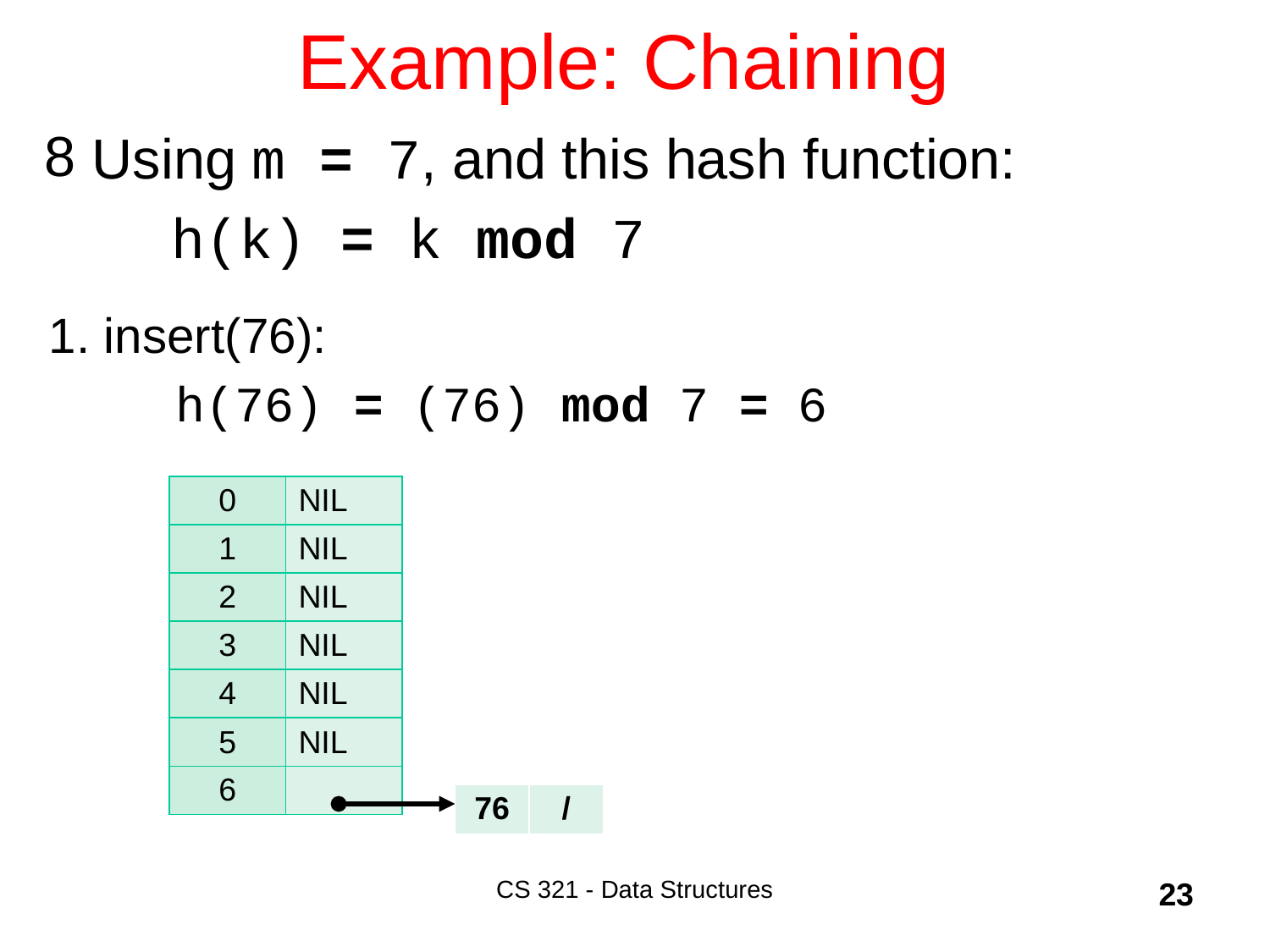

# Example: Chaining
Using m = 7, and this hash function:
	h(k) = k mod 7

1. insert(76):
	h(76) = (76) mod 7 = 6
| 0 | NIL |
| --- | --- |
| 1 | NIL |
| 2 | NIL |
| 3 | NIL |
| 4 | NIL |
| 5 | NIL |
| 6 |  |
| 76 | / |
| --- | --- |
CS 321 - Data Structures
23